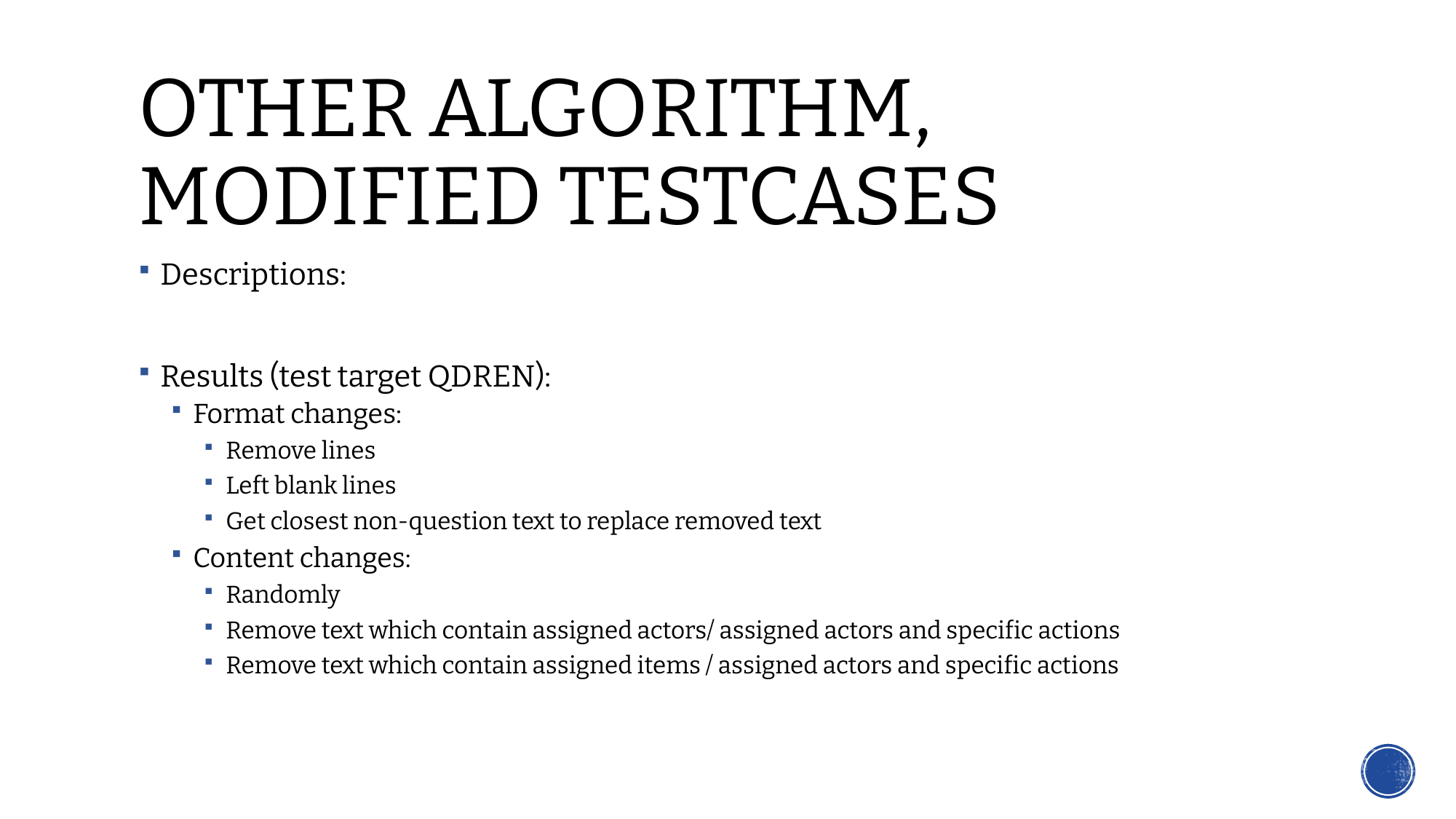

# Other algorithm, modified testcases
Descriptions:

Results (test target QDREN):
Format changes:
Remove lines
Left blank lines
Get closest non-question text to replace removed text
Content changes:
Randomly
Remove text which contain assigned actors/ assigned actors and specific actions
Remove text which contain assigned items / assigned actors and specific actions